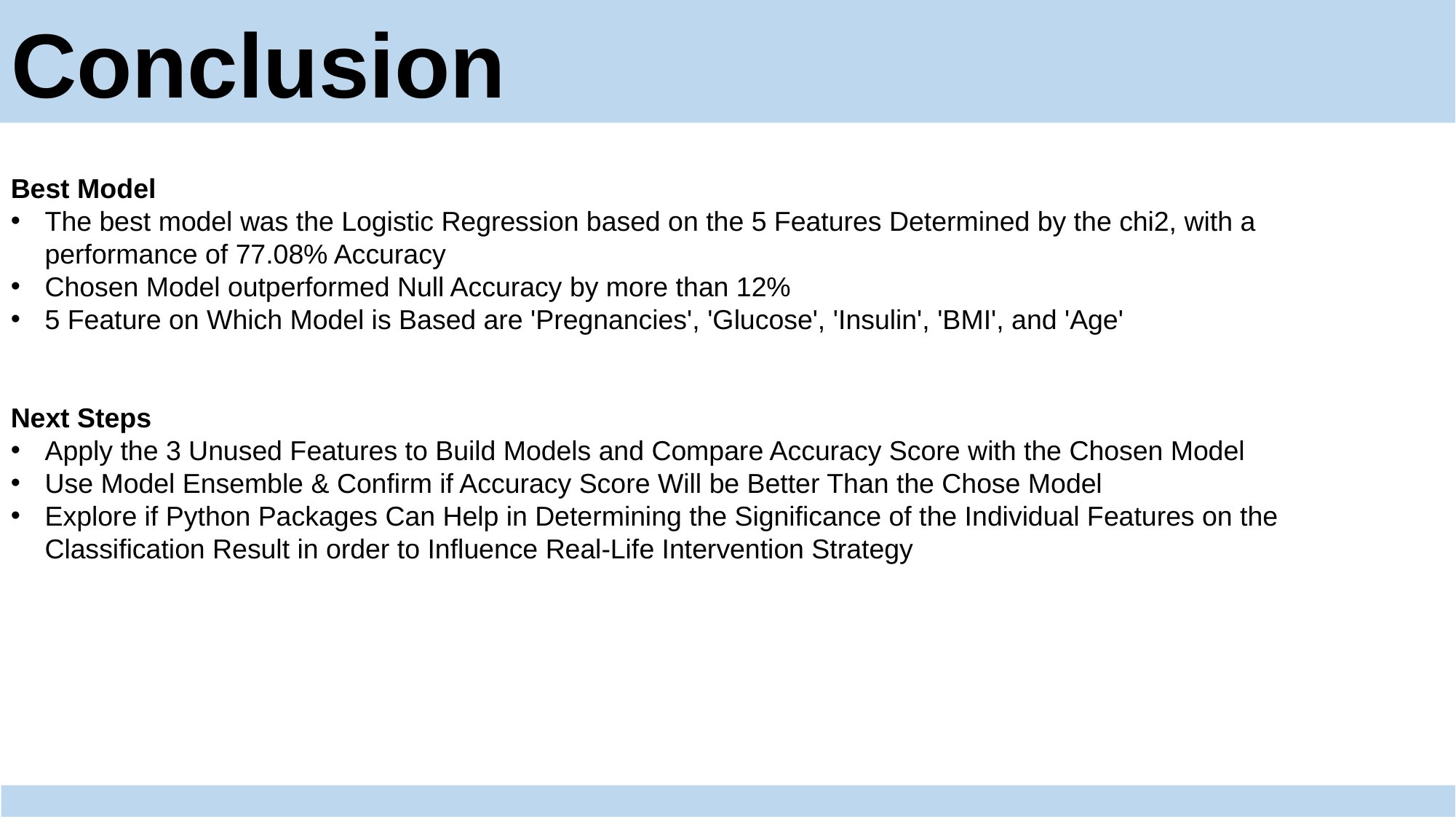

Conclusion
Best Model
The best model was the Logistic Regression based on the 5 Features Determined by the chi2, with a performance of 77.08% Accuracy
Chosen Model outperformed Null Accuracy by more than 12%
5 Feature on Which Model is Based are 'Pregnancies', 'Glucose', 'Insulin', 'BMI', and 'Age'

Next Steps
Apply the 3 Unused Features to Build Models and Compare Accuracy Score with the Chosen Model
Use Model Ensemble & Confirm if Accuracy Score Will be Better Than the Chose Model
Explore if Python Packages Can Help in Determining the Significance of the Individual Features on the Classification Result in order to Influence Real-Life Intervention Strategy